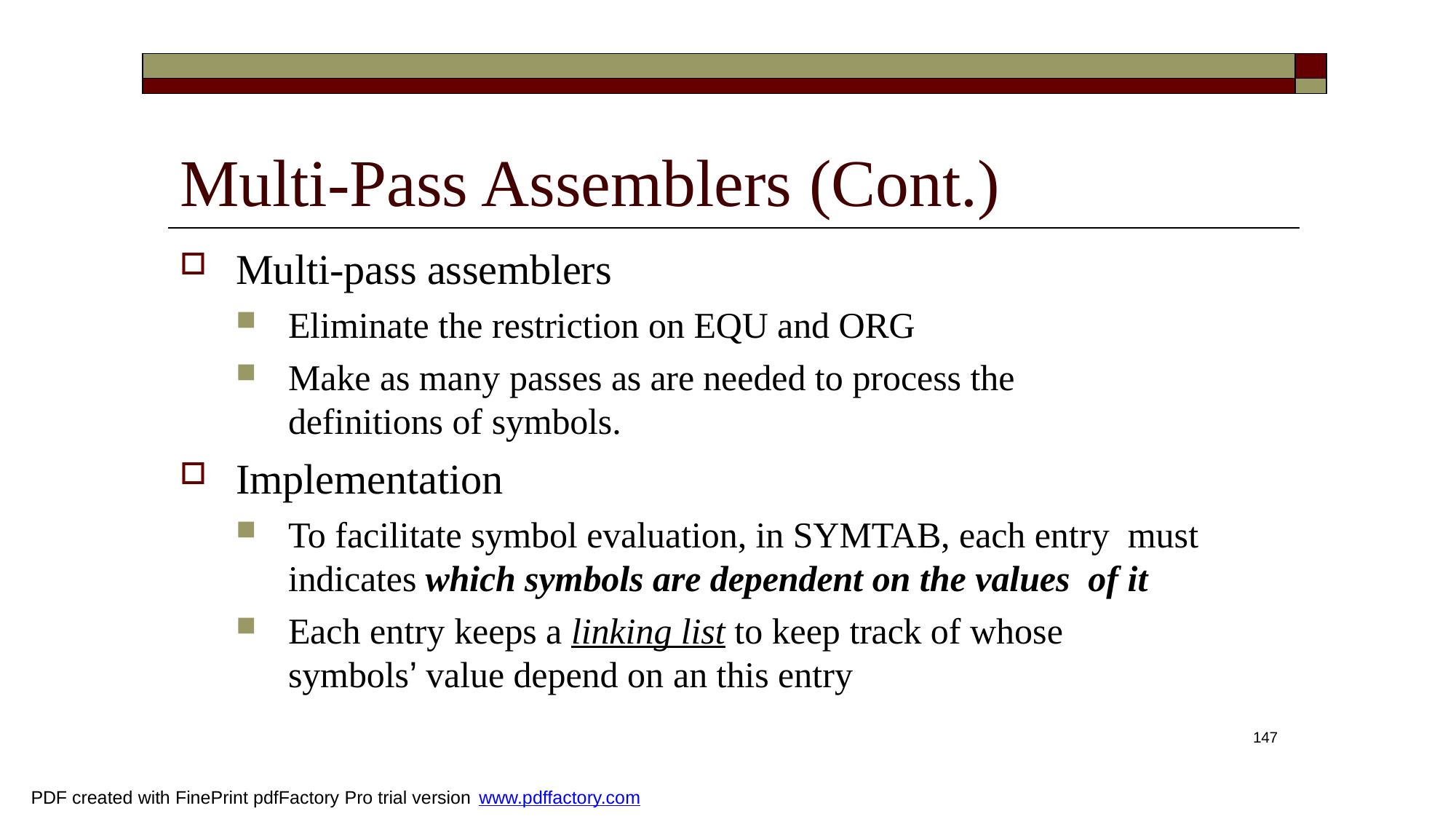

|  |  |
| --- | --- |
|  |  |
# Multi-Pass Assemblers (Cont.)

Multi-pass assemblers
Eliminate the restriction on EQU and ORG
Make as many passes as are needed to process the  definitions of symbols.
Implementation
To facilitate symbol evaluation, in SYMTAB, each entry  must indicates which symbols are dependent on the values  of it
Each entry keeps a linking list to keep track of whose  symbols’ value depend on an this entry
147
PDF created with FinePrint pdfFactory Pro trial version www.pdffactory.com